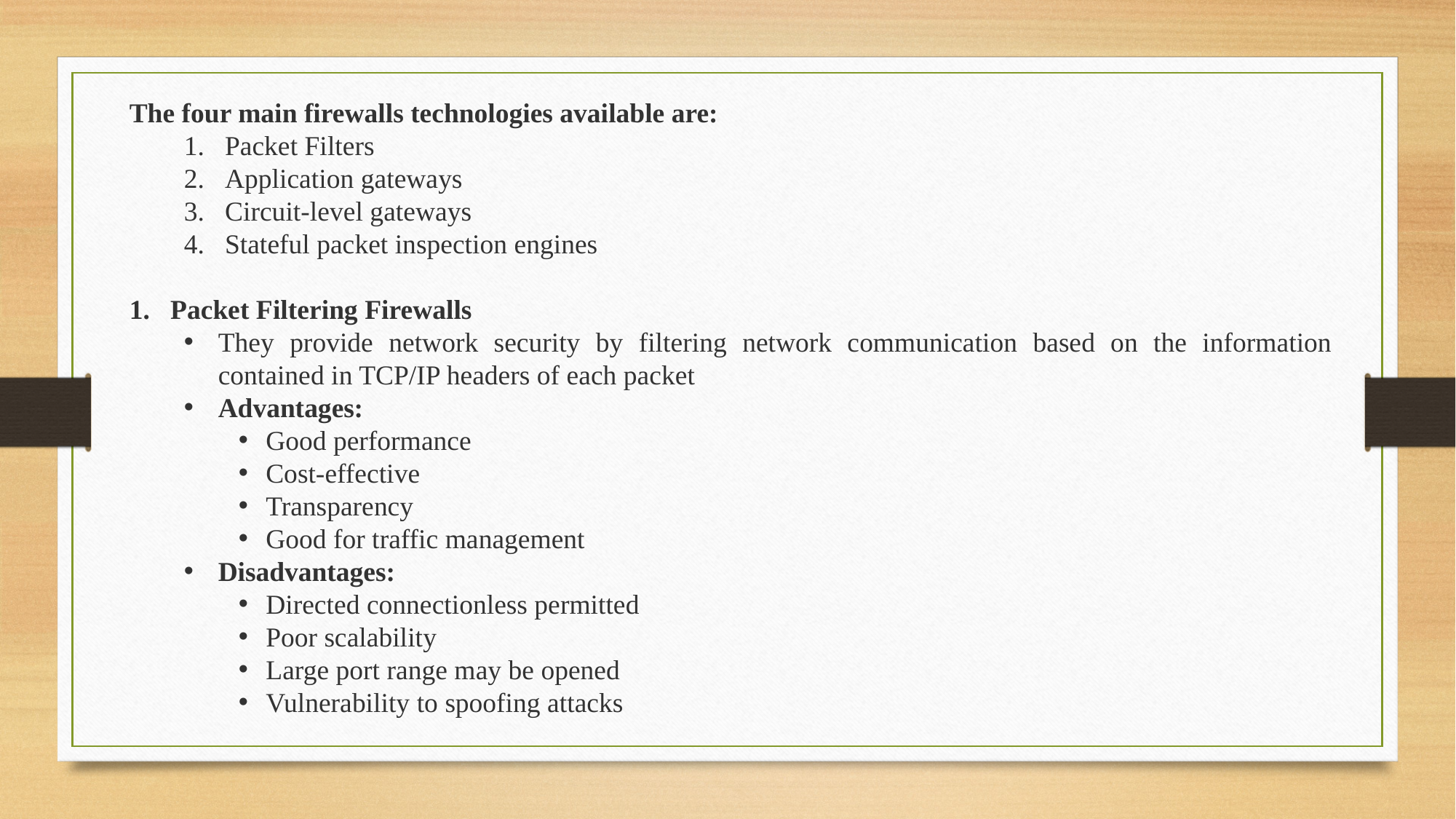

The four main firewalls technologies available are:
Packet Filters
Application gateways
Circuit-level gateways
Stateful packet inspection engines

Packet Filtering Firewalls
They provide network security by filtering network communication based on the information contained in TCP/IP headers of each packet
Advantages:
Good performance
Cost-effective
Transparency
Good for traffic management
Disadvantages:
Directed connectionless permitted
Poor scalability
Large port range may be opened
Vulnerability to spoofing attacks